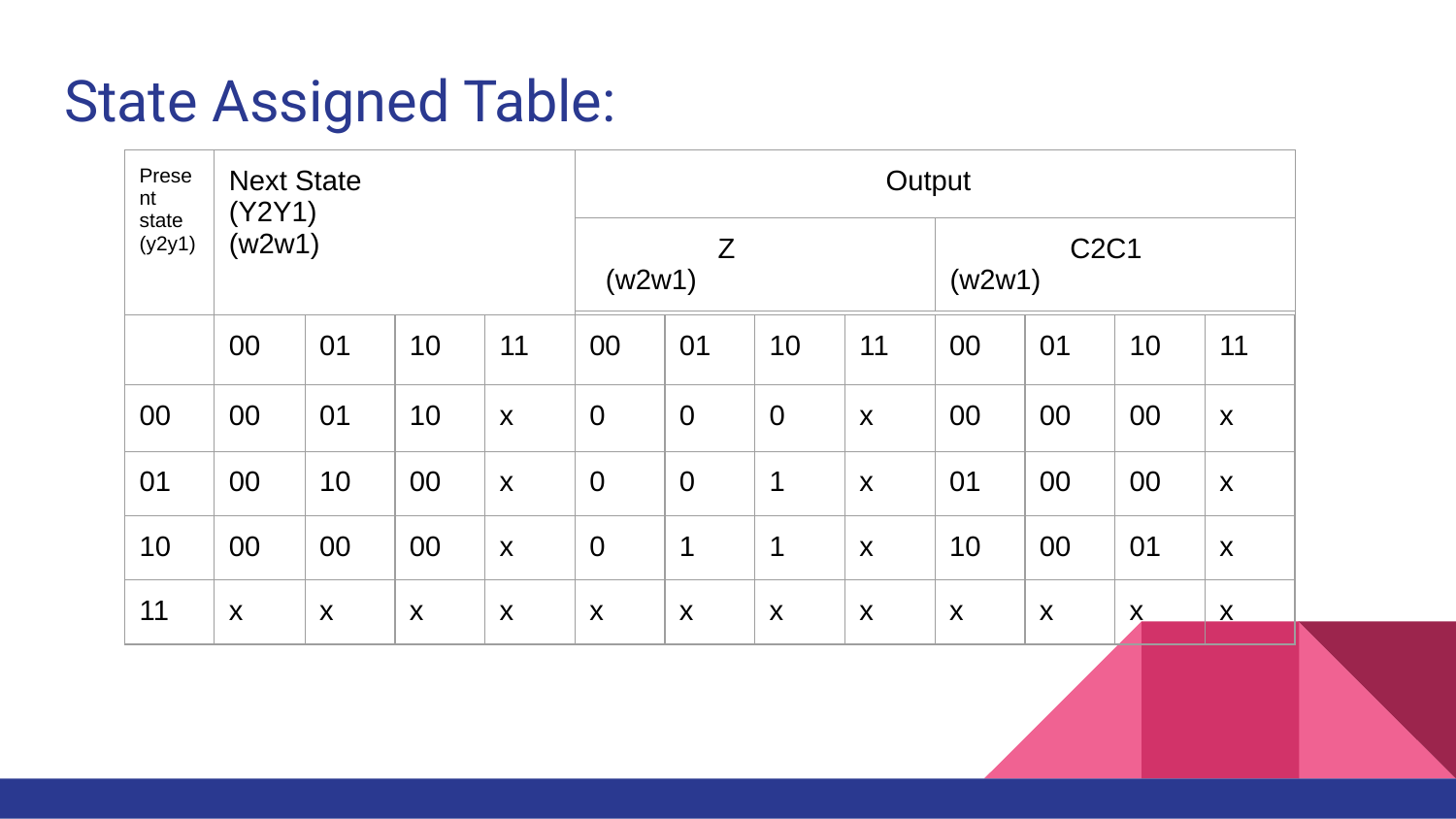

# State Assigned Table:
| Present state (y2y1) | Next State (Y2Y1) (w2w1) | Output |
| --- | --- | --- |

| Z (w2w1) | C2C1 (w2w1) |
| --- | --- |
|  | 00 | 01 | 10 | 11 | 00 | 01 | 10 | 11 | 00 | 01 | 10 | 11 |
| --- | --- | --- | --- | --- | --- | --- | --- | --- | --- | --- | --- | --- |
| 00 | 00 | 01 | 10 | x | 0 | 0 | 0 | x | 00 | 00 | 00 | x |
| 01 | 00 | 10 | 00 | x | 0 | 0 | 1 | x | 01 | 00 | 00 | x |
| 10 | 00 | 00 | 00 | x | 0 | 1 | 1 | x | 10 | 00 | 01 | x |
| 11 | x | x | x | x | x | x | x | x | x | x | x | x |